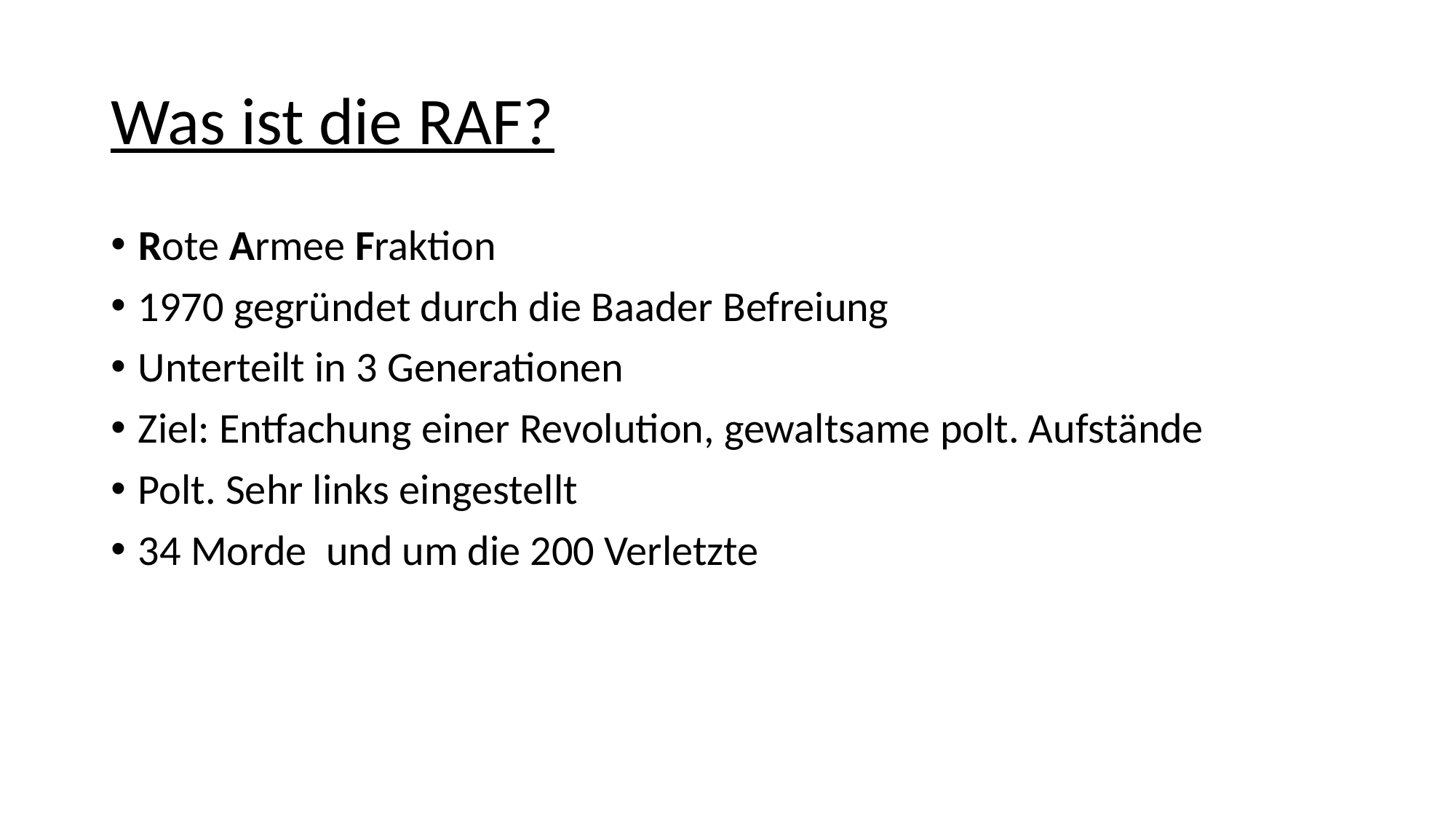

# Was ist die RAF?
Rote Armee Fraktion
1970 gegründet durch die Baader Befreiung
Unterteilt in 3 Generationen
Ziel: Entfachung einer Revolution, gewaltsame polt. Aufstände
Polt. Sehr links eingestellt
34 Morde  und um die 200 Verletzte